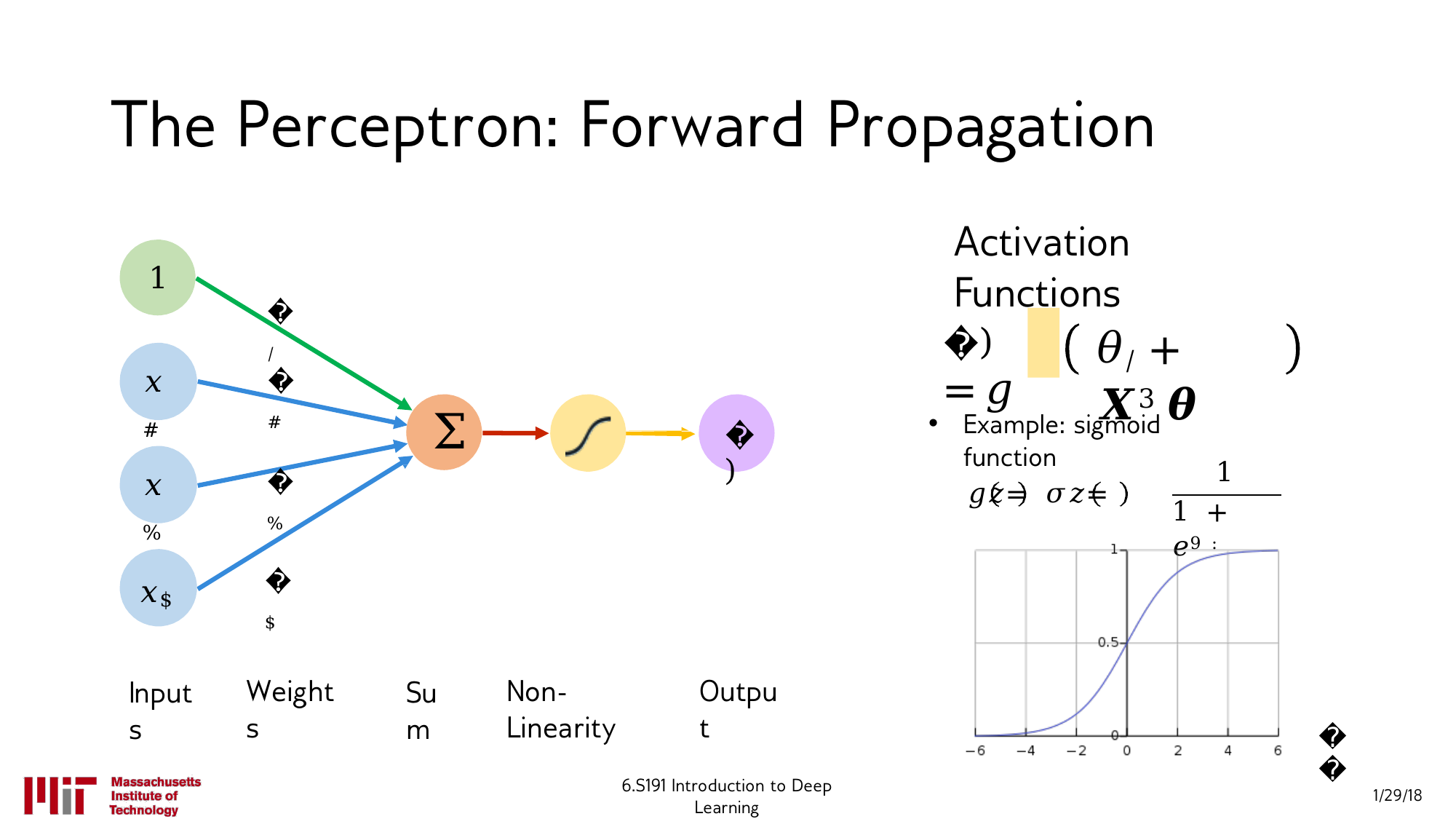

# The Perceptron: Forward Propagation
Activation Functions

1

�/

�)	=	𝑔
𝜃/ + 𝑿3 𝜽

�#

�%

�$
𝑥#

Σ

Example: sigmoid function
�)

1

𝑥%
𝑔𝑧=  𝜎𝑧=

1  +  𝑒9 :

𝑥$
Weights
Non-Linearity
Output
Sum
Inputs
𝑧
6.S191 Introduction to Deep Learning
introtodeeplearning.com
1/29/18